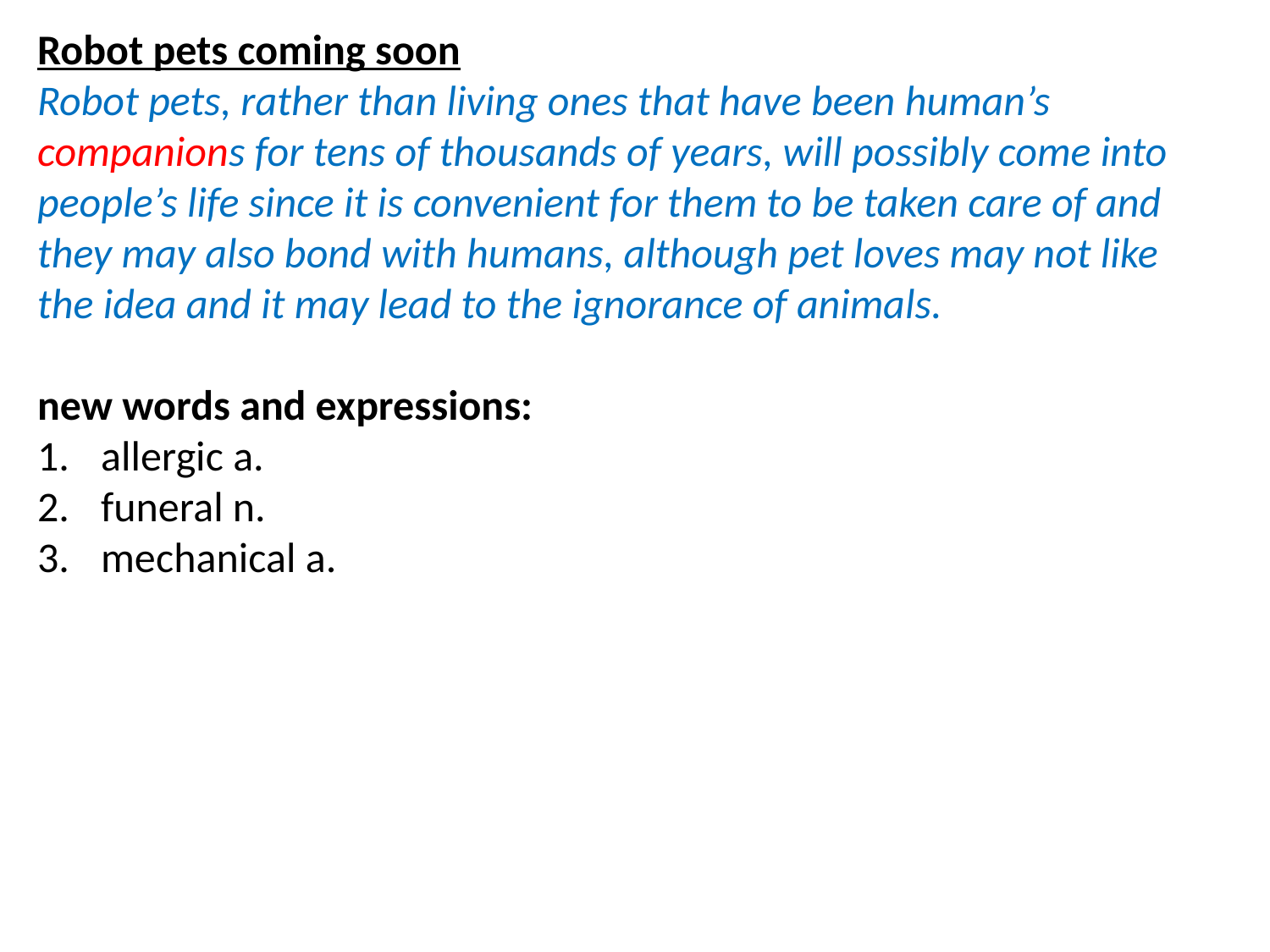

Robot pets coming soon
Robot pets, rather than living ones that have been human’s companions for tens of thousands of years, will possibly come into people’s life since it is convenient for them to be taken care of and they may also bond with humans, although pet loves may not like the idea and it may lead to the ignorance of animals.

new words and expressions:
allergic a.
funeral n.
mechanical a.